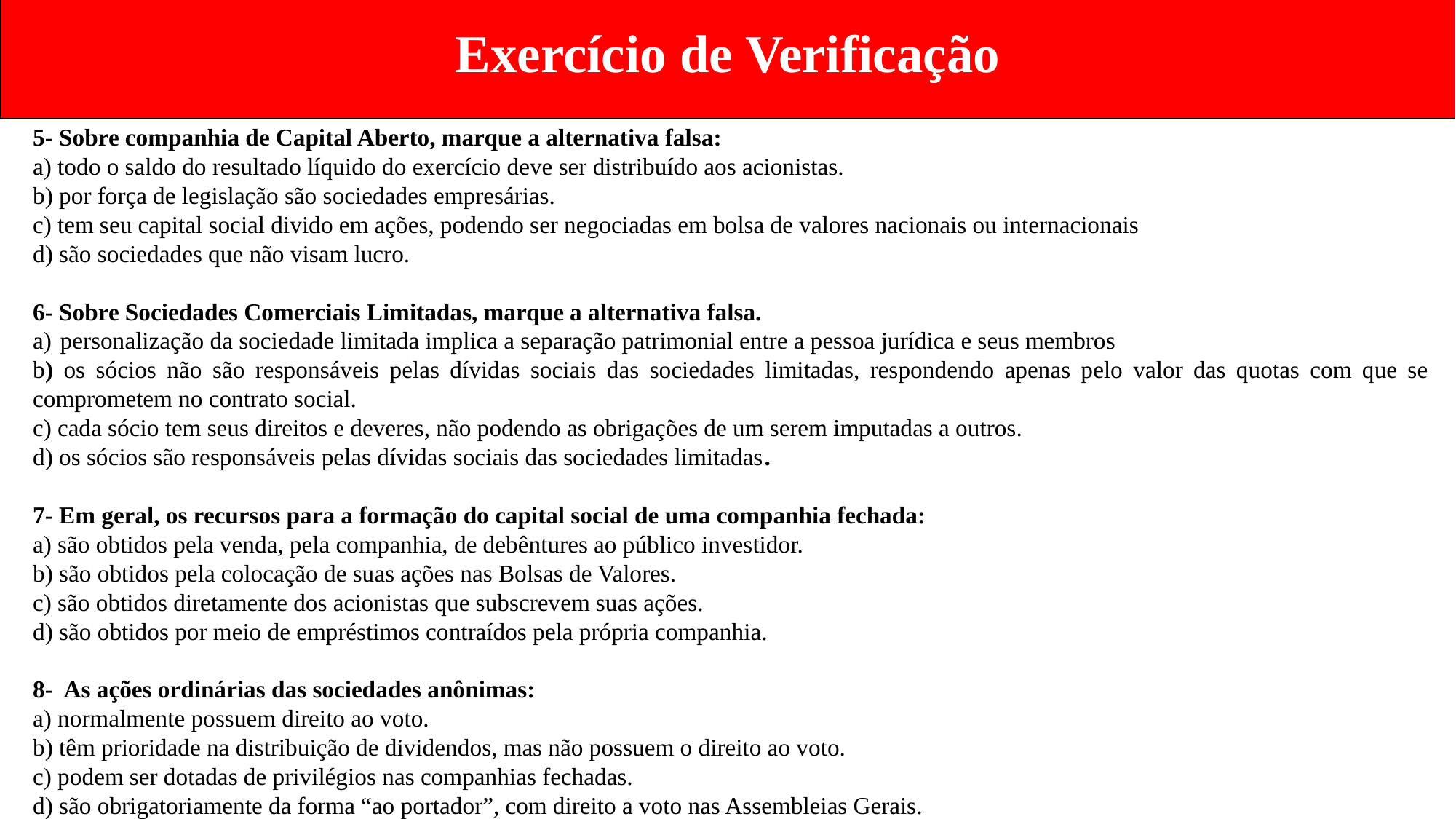

Exercício de Verificação
5- Sobre companhia de Capital Aberto, marque a alternativa falsa:
a) todo o saldo do resultado líquido do exercício deve ser distribuído aos acionistas.
b) por força de legislação são sociedades empresárias.
c) tem seu capital social divido em ações, podendo ser negociadas em bolsa de valores nacionais ou internacionais
d) são sociedades que não visam lucro.

6- Sobre Sociedades Comerciais Limitadas, marque a alternativa falsa.
personalização da sociedade limitada implica a separação patrimonial entre a pessoa jurídica e seus membros
b) os sócios não são responsáveis pelas dívidas sociais das sociedades limitadas, respondendo apenas pelo valor das quotas com que se comprometem no contrato social.
c) cada sócio tem seus direitos e deveres, não podendo as obrigações de um serem imputadas a outros.
d) os sócios são responsáveis pelas dívidas sociais das sociedades limitadas.

7- Em geral, os recursos para a formação do capital social de uma companhia fechada:
a) são obtidos pela venda, pela companhia, de debêntures ao público investidor.
b) são obtidos pela colocação de suas ações nas Bolsas de Valores.
c) são obtidos diretamente dos acionistas que subscrevem suas ações.
d) são obtidos por meio de empréstimos contraídos pela própria companhia.

8-  As ações ordinárias das sociedades anônimas:
a) normalmente possuem direito ao voto.
b) têm prioridade na distribuição de dividendos, mas não possuem o direito ao voto.
c) podem ser dotadas de privilégios nas companhias fechadas.
d) são obrigatoriamente da forma “ao portador”, com direito a voto nas Assembleias Gerais.